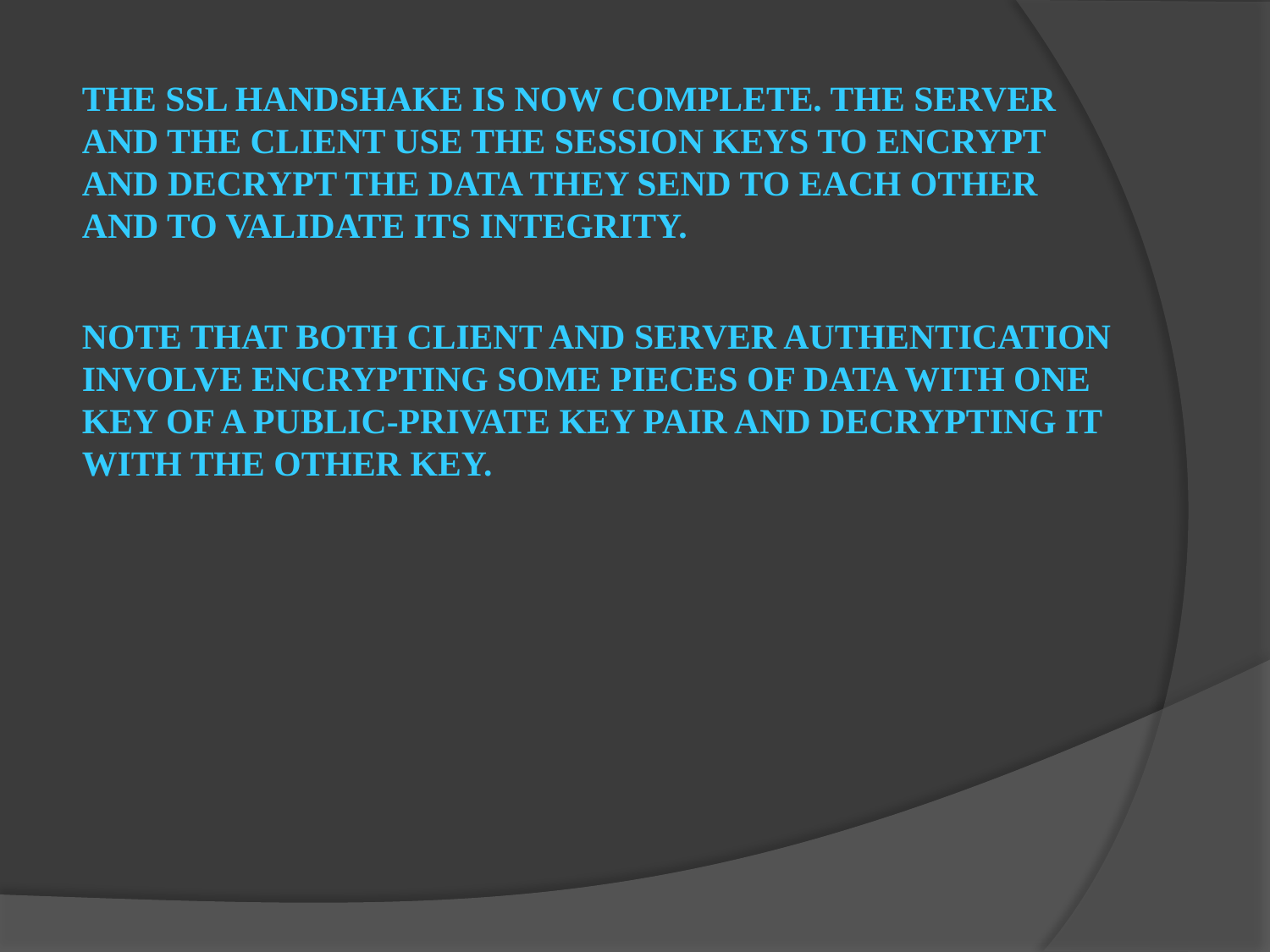

THE SSL HANDSHAKE IS NOW COMPLETE. THE SERVER AND THE CLIENT USE THE SESSION KEYS TO ENCRYPT AND DECRYPT THE DATA THEY SEND TO EACH OTHER AND TO VALIDATE ITS INTEGRITY.
NOTE THAT BOTH CLIENT AND SERVER AUTHENTICATION INVOLVE ENCRYPTING SOME PIECES OF DATA WITH ONE KEY OF A PUBLIC-PRIVATE KEY PAIR AND DECRYPTING IT WITH THE OTHER KEY.